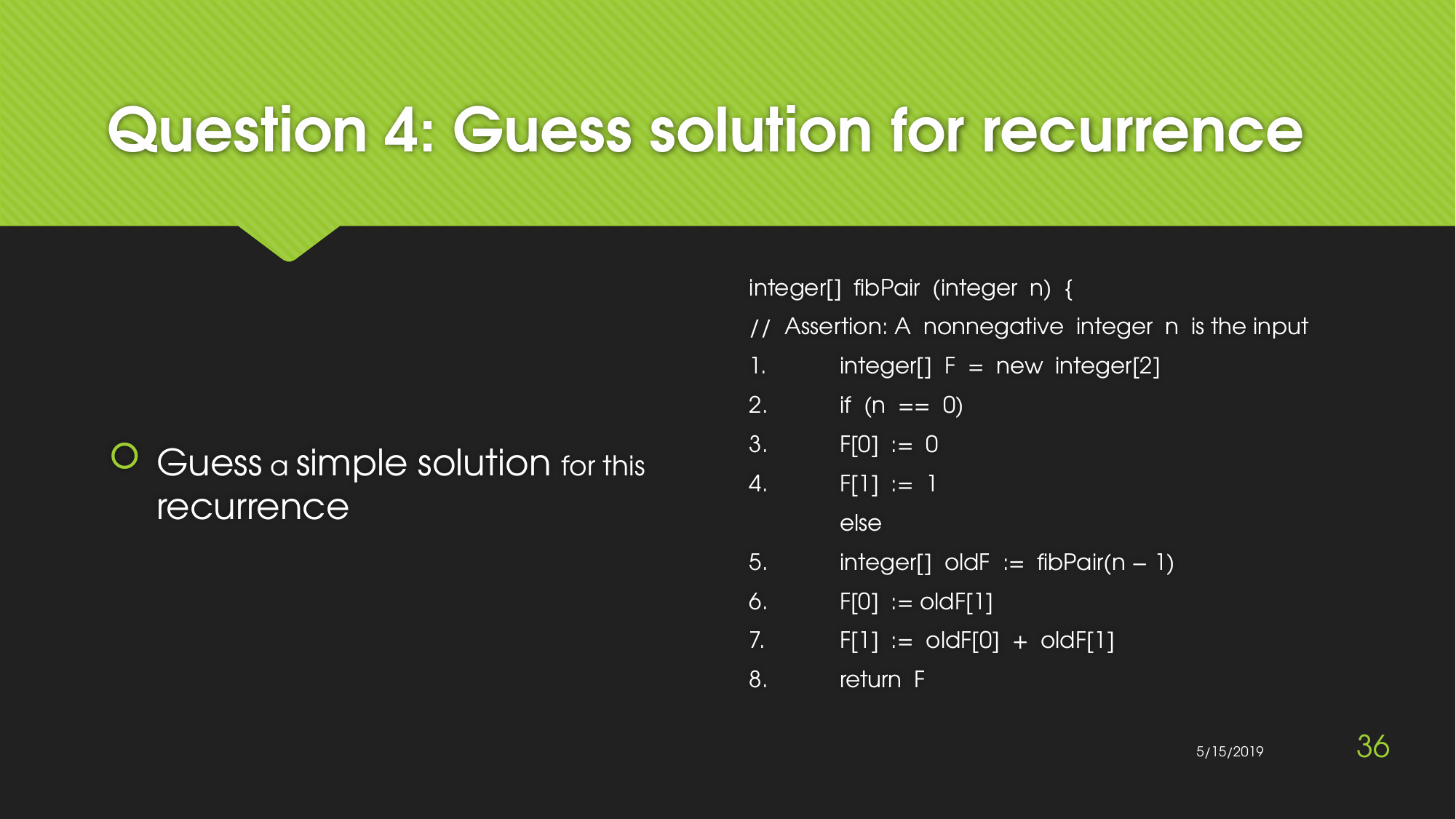

# Question 4: Guess solution for recurrence
Guess a simple solution for this recurrence
integer[]  fibPair  (integer  n)  {
//  Assertion: A  nonnegative  integer  n  is the input
1.   	integer[]  F  =  new  integer[2]
2.   	if  (n  ==  0)
3.     		F[0]  :=  0
4.     		F[1]  :=  1
	else
5.     		integer[]  oldF  :=  fibPair(n − 1)
6.     		F[0]  := oldF[1]
7.     		F[1]  :=  oldF[0]  +  oldF[1]
8.   	return  F
36
5/15/2019